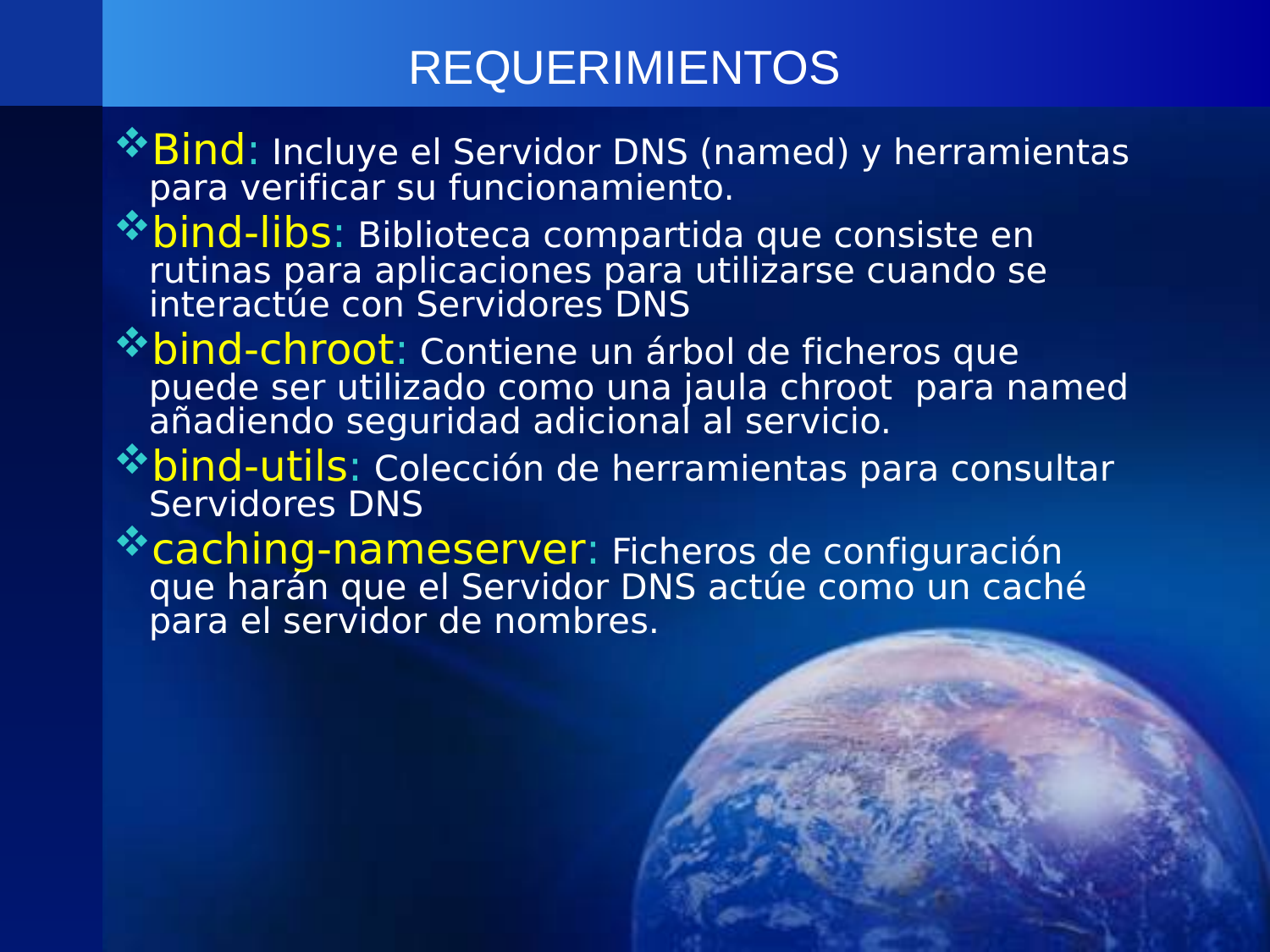

# REQUERIMIENTOS
Bind: Incluye el Servidor DNS (named) y herramientas para verificar su funcionamiento.
bind-libs: Biblioteca compartida que consiste en rutinas para aplicaciones para utilizarse cuando se interactúe con Servidores DNS
bind-chroot: Contiene un árbol de ficheros que puede ser utilizado como una jaula chroot  para named añadiendo seguridad adicional al servicio.
bind-utils: Colección de herramientas para consultar Servidores DNS
caching-nameserver: Ficheros de configuración que harán que el Servidor DNS actúe como un caché para el servidor de nombres.